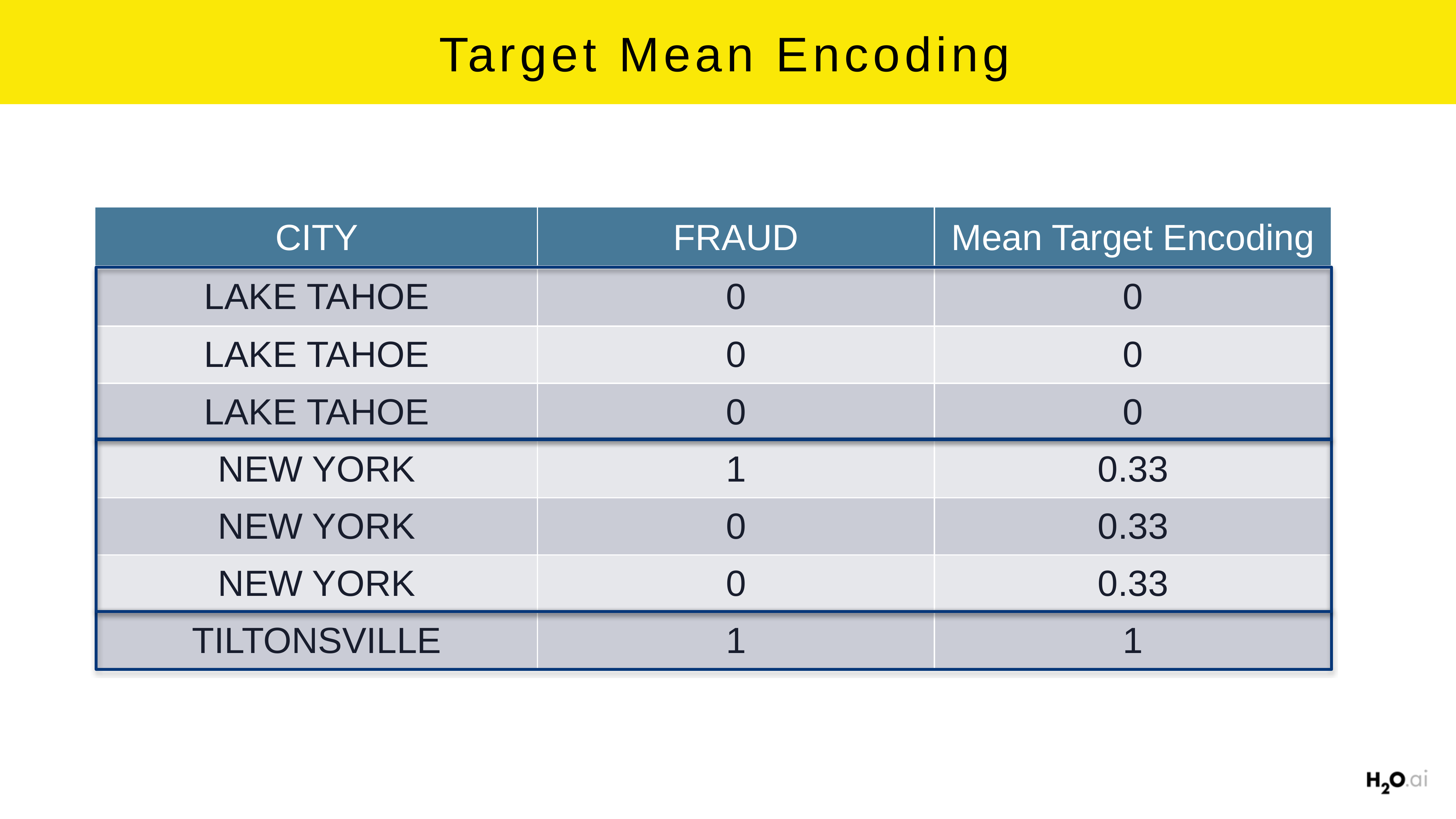

# Target Mean Encoding
| CITY | FRAUD | Mean Target Encoding |
| --- | --- | --- |
| LAKE TAHOE | 0 | 0 |
| LAKE TAHOE | 0 | 0 |
| LAKE TAHOE | 0 | 0 |
| NEW YORK | 1 | 0.33 |
| NEW YORK | 0 | 0.33 |
| NEW YORK | 0 | 0.33 |
| TILTONSVILLE | 1 | 1 |